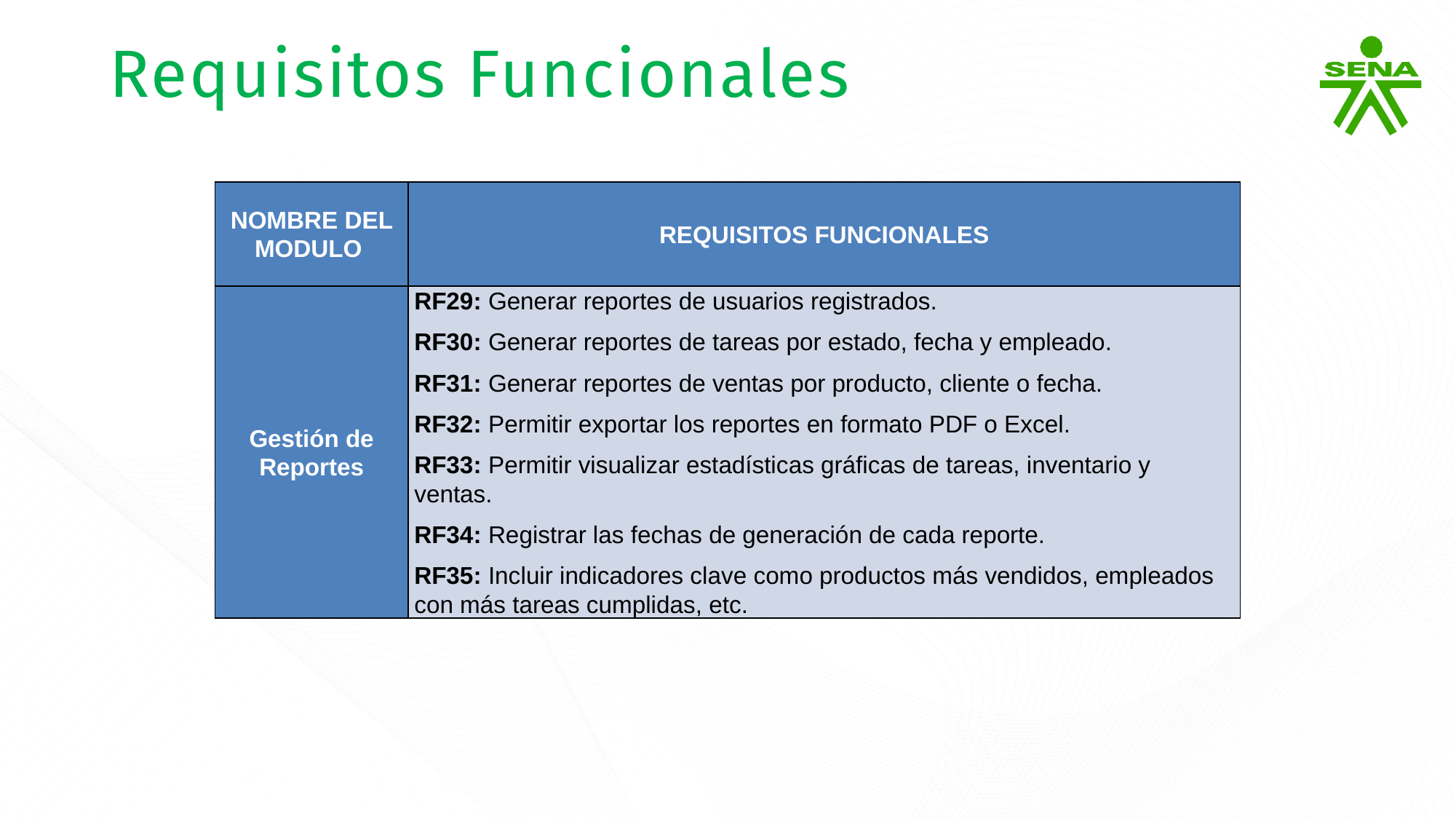

# Requisitos Funcionales
| NOMBRE DEL MODULO | REQUISITOS FUNCIONALES |
| --- | --- |
| Gestión de Reportes | RF29: Generar reportes de usuarios registrados. RF30: Generar reportes de tareas por estado, fecha y empleado. RF31: Generar reportes de ventas por producto, cliente o fecha. RF32: Permitir exportar los reportes en formato PDF o Excel. RF33: Permitir visualizar estadísticas gráficas de tareas, inventario y ventas. RF34: Registrar las fechas de generación de cada reporte. RF35: Incluir indicadores clave como productos más vendidos, empleados con más tareas cumplidas, etc. |